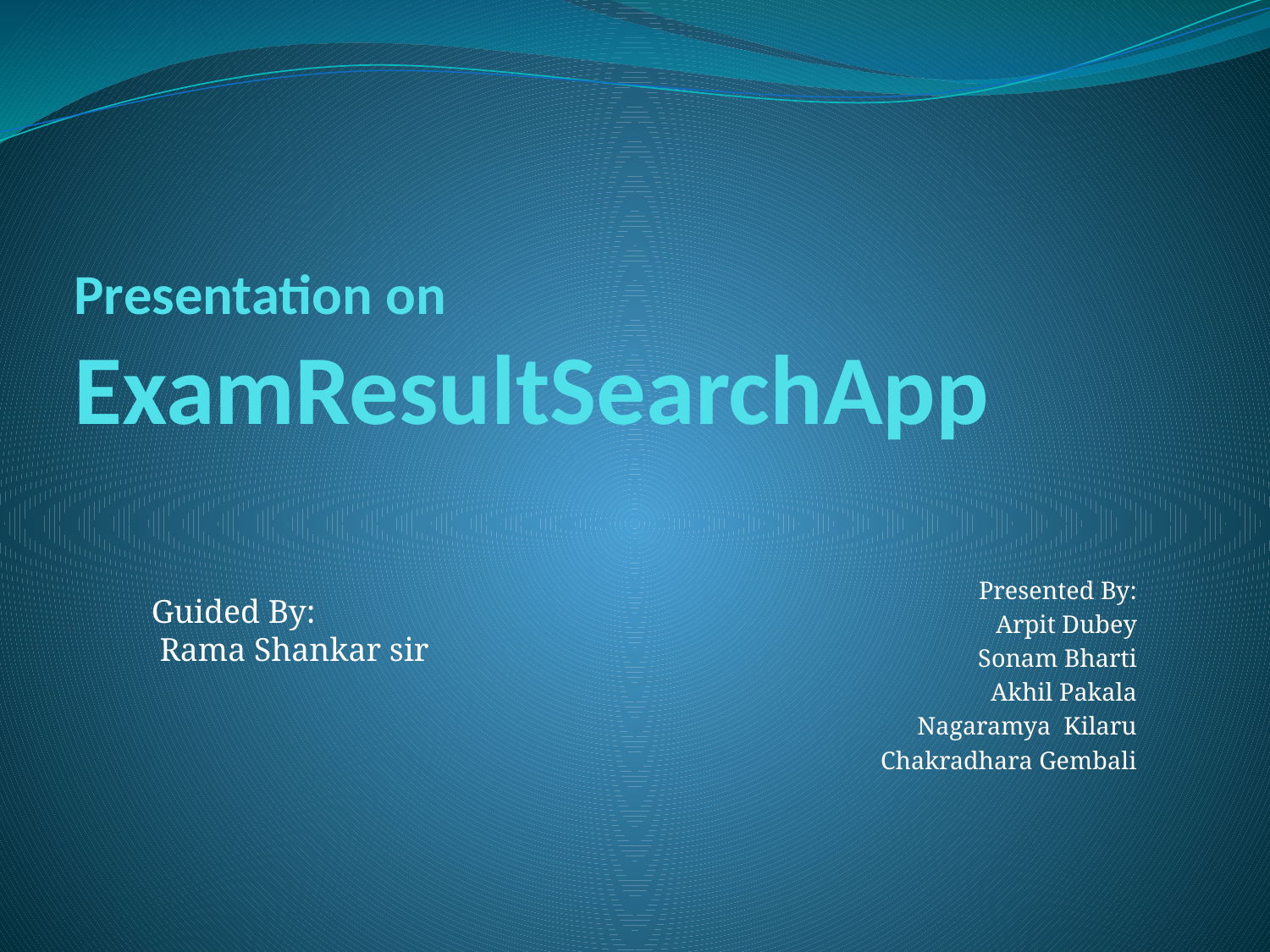

# Presentation on ExamResultSearchApp

Presented By:
Arpit Dubey
    Sonam Bharti
Akhil Pakala
             Nagaramya  Kilaru
Chakradhara Gembali

Guided By:
 Rama Shankar sir